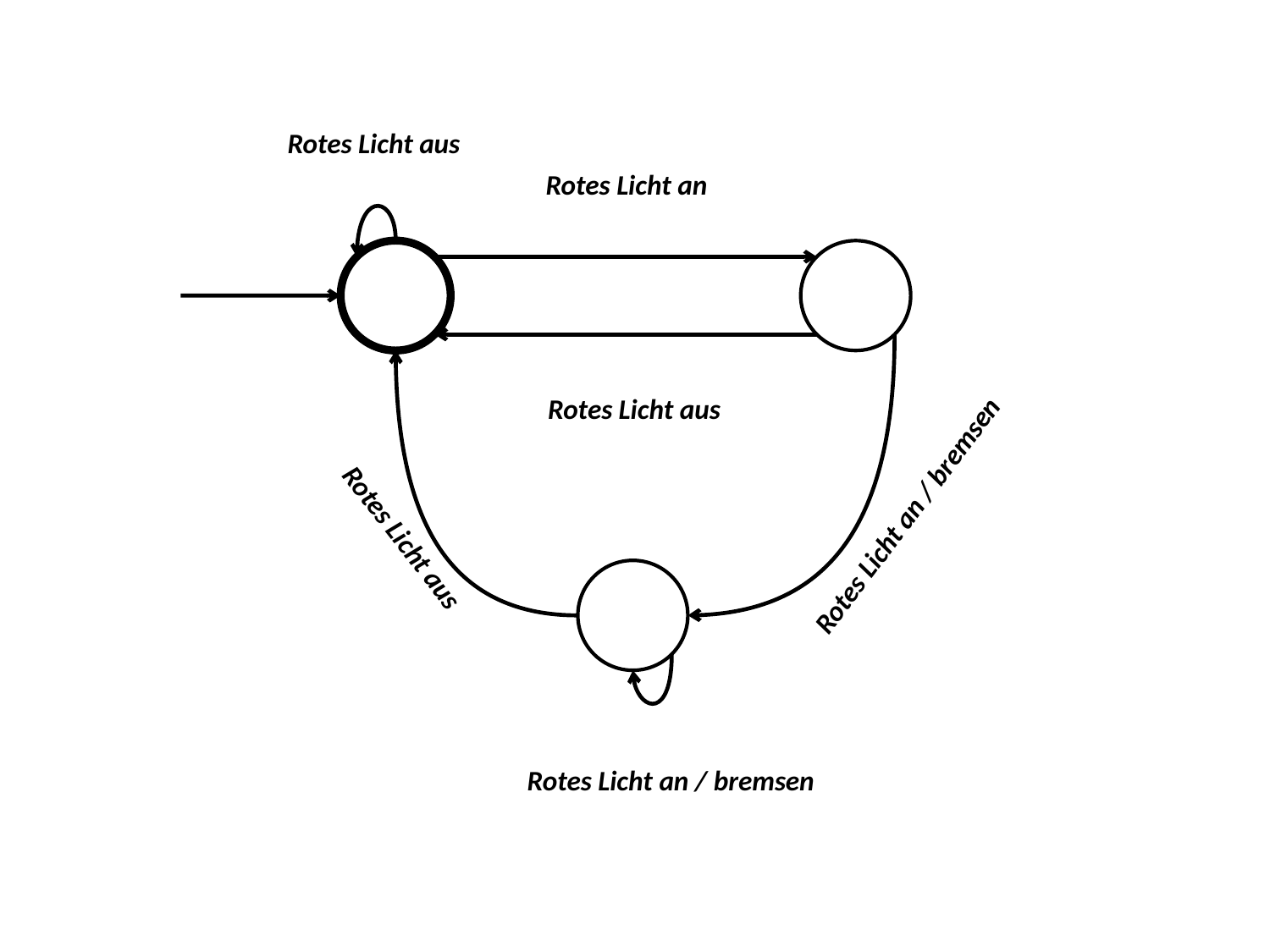

Rotes Licht aus
Rotes Licht an

Rotes Licht aus
Rotes Licht an / bremsen
Rotes Licht aus

Rotes Licht an / bremsen